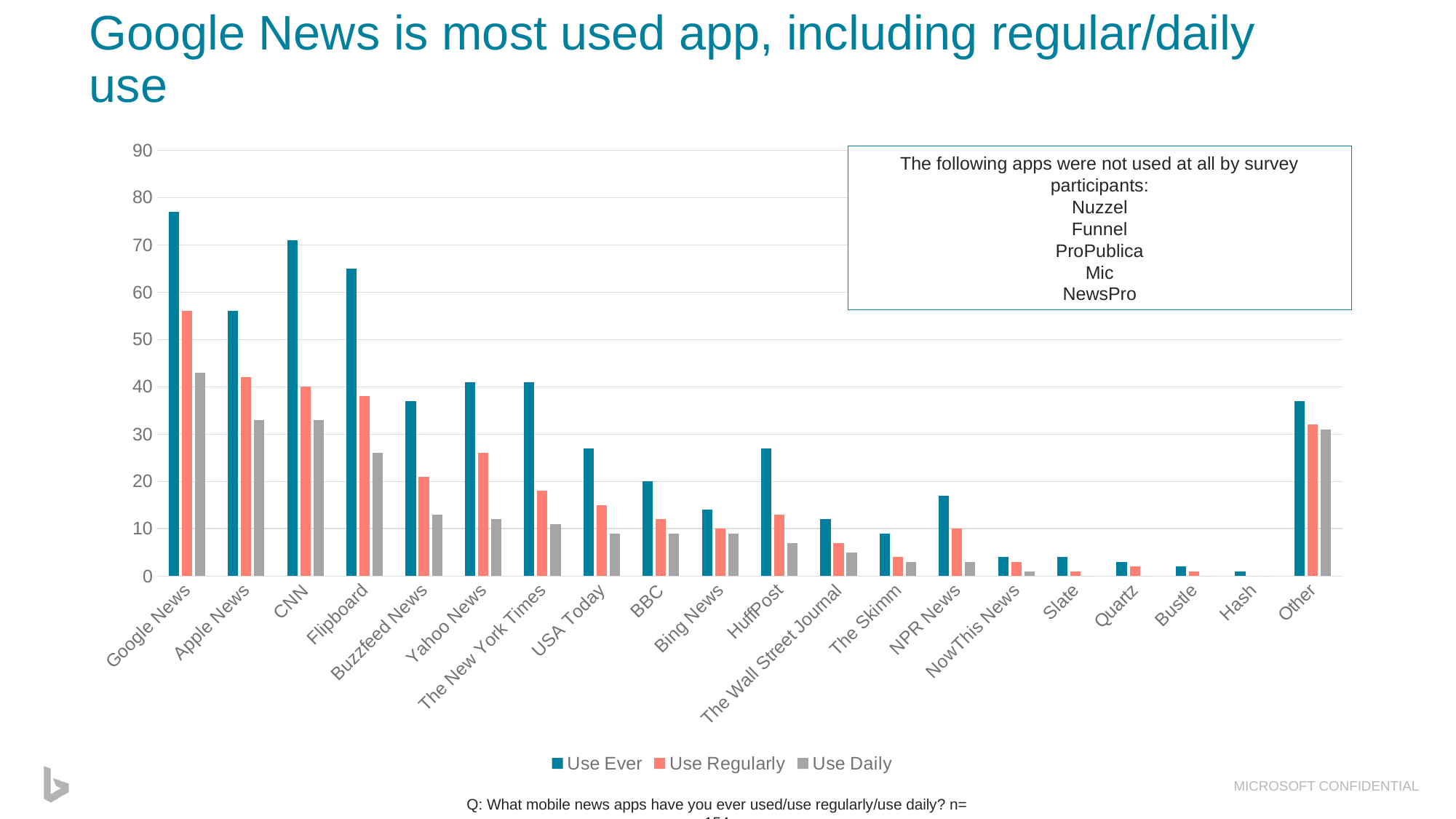

# Google News is most used app, including regular/daily use

### Chart

| Category | Use Ever | Use Regularly | Use Daily |
|---|---|---|---|
| Google News | 77.0 | 56.0 | 43.0 |
| Apple News | 56.0 | 42.0 | 33.0 |
| CNN | 71.0 | 40.0 | 33.0 |
| Flipboard | 65.0 | 38.0 | 26.0 |
| Buzzfeed News | 37.0 | 21.0 | 13.0 |
| Yahoo News | 41.0 | 26.0 | 12.0 |
| The New York Times | 41.0 | 18.0 | 11.0 |
| USA Today | 27.0 | 15.0 | 9.0 |
| BBC | 20.0 | 12.0 | 9.0 |
| Bing News | 14.0 | 10.0 | 9.0 |
| HuffPost | 27.0 | 13.0 | 7.0 |
| The Wall Street Journal | 12.0 | 7.0 | 5.0 |
| The Skimm | 9.0 | 4.0 | 3.0 |
| NPR News | 17.0 | 10.0 | 3.0 |
| NowThis News | 4.0 | 3.0 | 1.0 |
| Slate | 4.0 | 1.0 | 0.0 |
| Quartz | 3.0 | 2.0 | 0.0 |
| Bustle | 2.0 | 1.0 | 0.0 |
| Hash | 1.0 | 0.0 | 0.0 |
| Other | 37.0 | 32.0 | 31.0 |
The following apps were not used at all by survey participants:
Nuzzel
Funnel
ProPublica
Mic
NewsPro
Q: What mobile news apps have you ever used/use regularly/use daily? n= 154